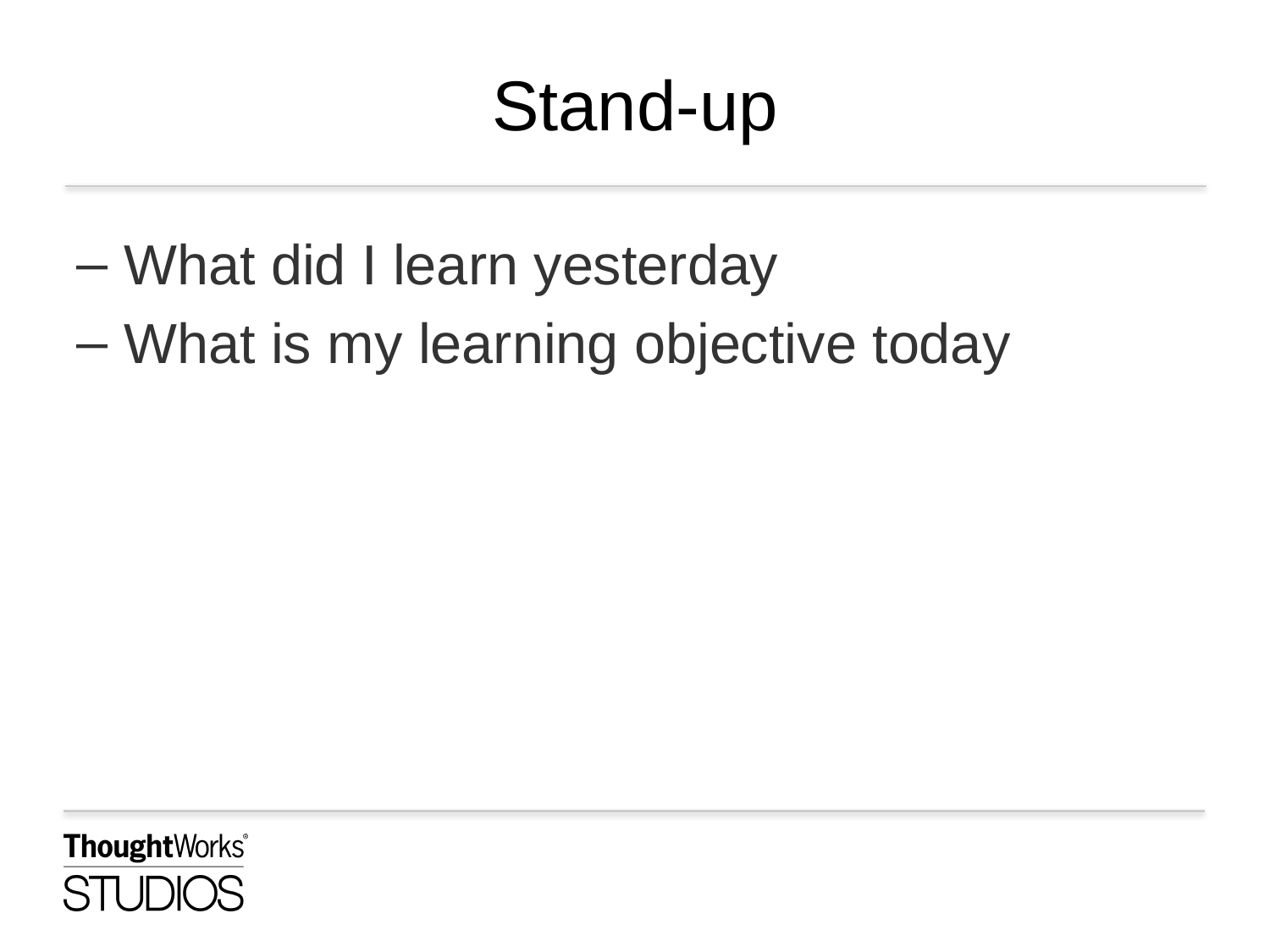

# Stand-up
What did I learn yesterday
What is my learning objective today